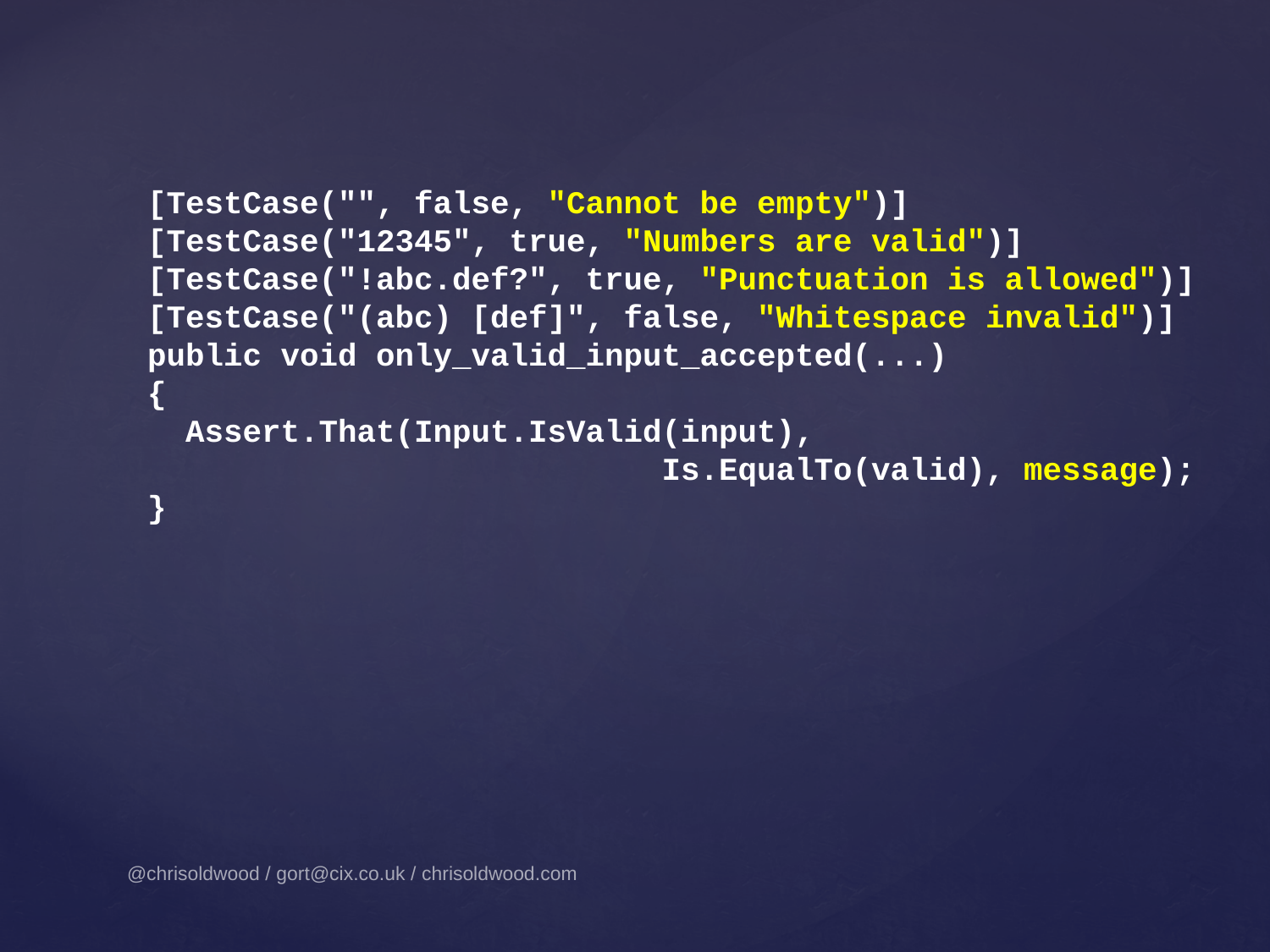

[TestCase("", false, "Cannot be empty")]
[TestCase("12345", true, "Numbers are valid")]
[TestCase("!abc.def?", true, "Punctuation is allowed")]
[TestCase("(abc) [def]", false, "Whitespace invalid")]
public void only_valid_input_accepted(...)
{
  Assert.That(Input.IsValid(input),
                           Is.EqualTo(valid), message);
}
@chrisoldwood / gort@cix.co.uk / chrisoldwood.com